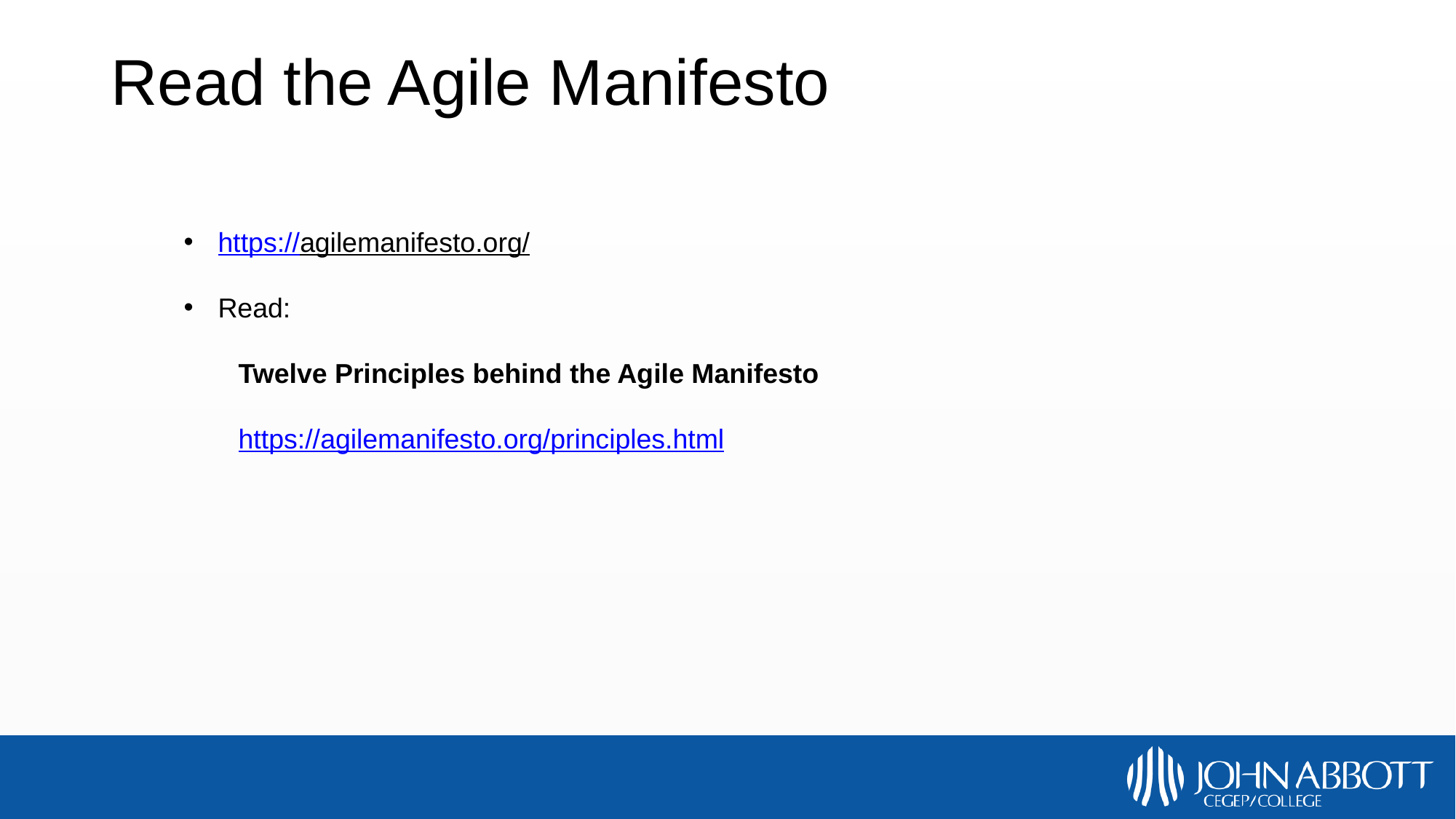

# Read the Agile Manifesto
https://agilemanifesto.org/
Read:
Twelve Principles behind the Agile Manifesto
https://agilemanifesto.org/principles.html